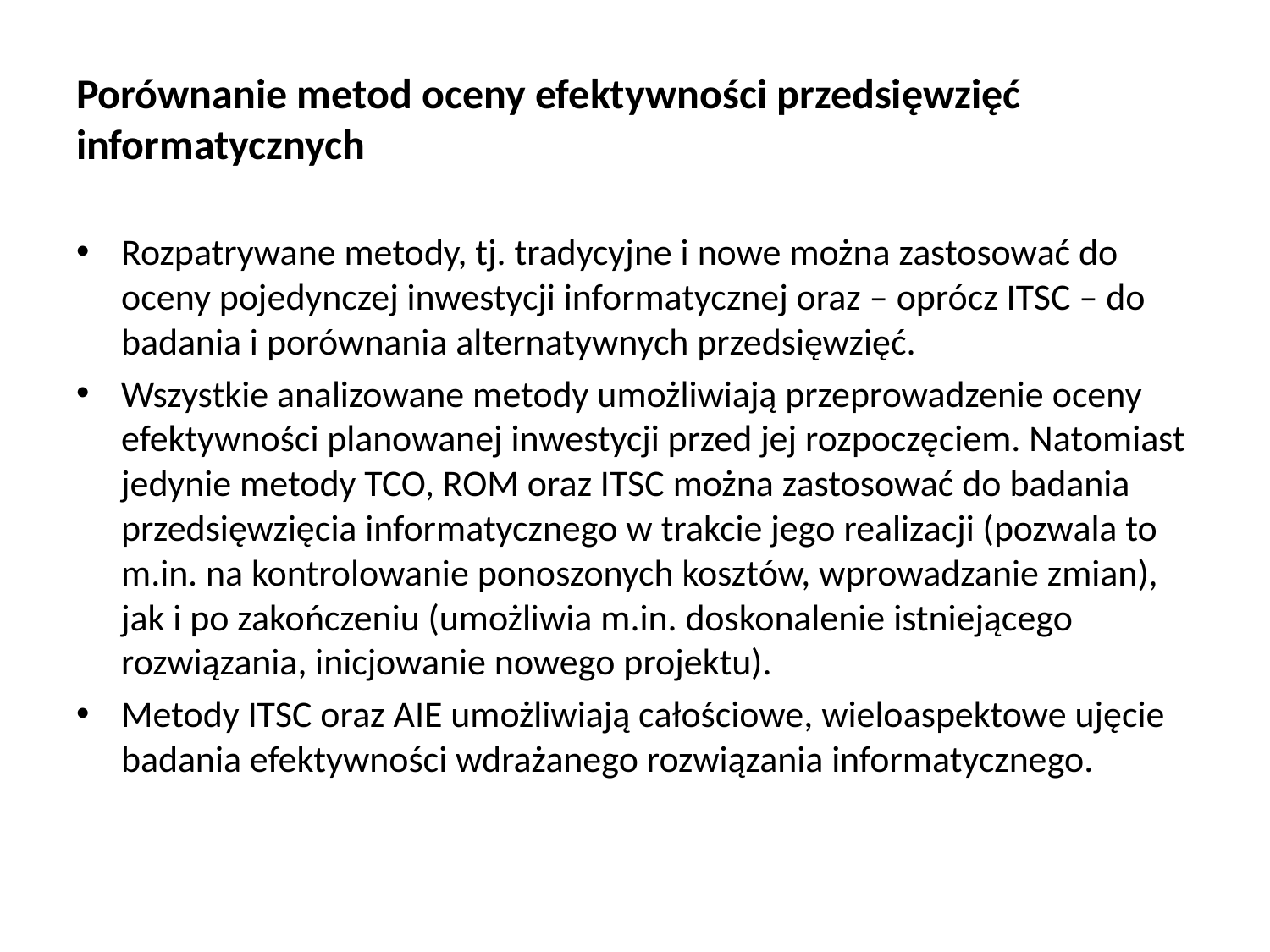

# Porównanie metod oceny efektywności przedsięwzięć informatycznych
Rozpatrywane metody, tj. tradycyjne i nowe można zastosować do oceny pojedynczej inwestycji informatycznej oraz – oprócz ITSC – do badania i porównania alternatywnych przedsięwzięć.
Wszystkie analizowane metody umożliwiają przeprowadzenie oceny efektywności planowanej inwestycji przed jej rozpoczęciem. Natomiast jedynie metody TCO, ROM oraz ITSC można zastosować do badania przedsięwzięcia informatycznego w trakcie jego realizacji (pozwala to m.in. na kontrolowanie ponoszonych kosztów, wprowadzanie zmian), jak i po zakończeniu (umożliwia m.in. doskonalenie istniejącego rozwiązania, inicjowanie nowego projektu).
Metody ITSC oraz AIE umożliwiają całościowe, wieloaspektowe ujęcie badania efektywności wdrażanego rozwiązania informatycznego.